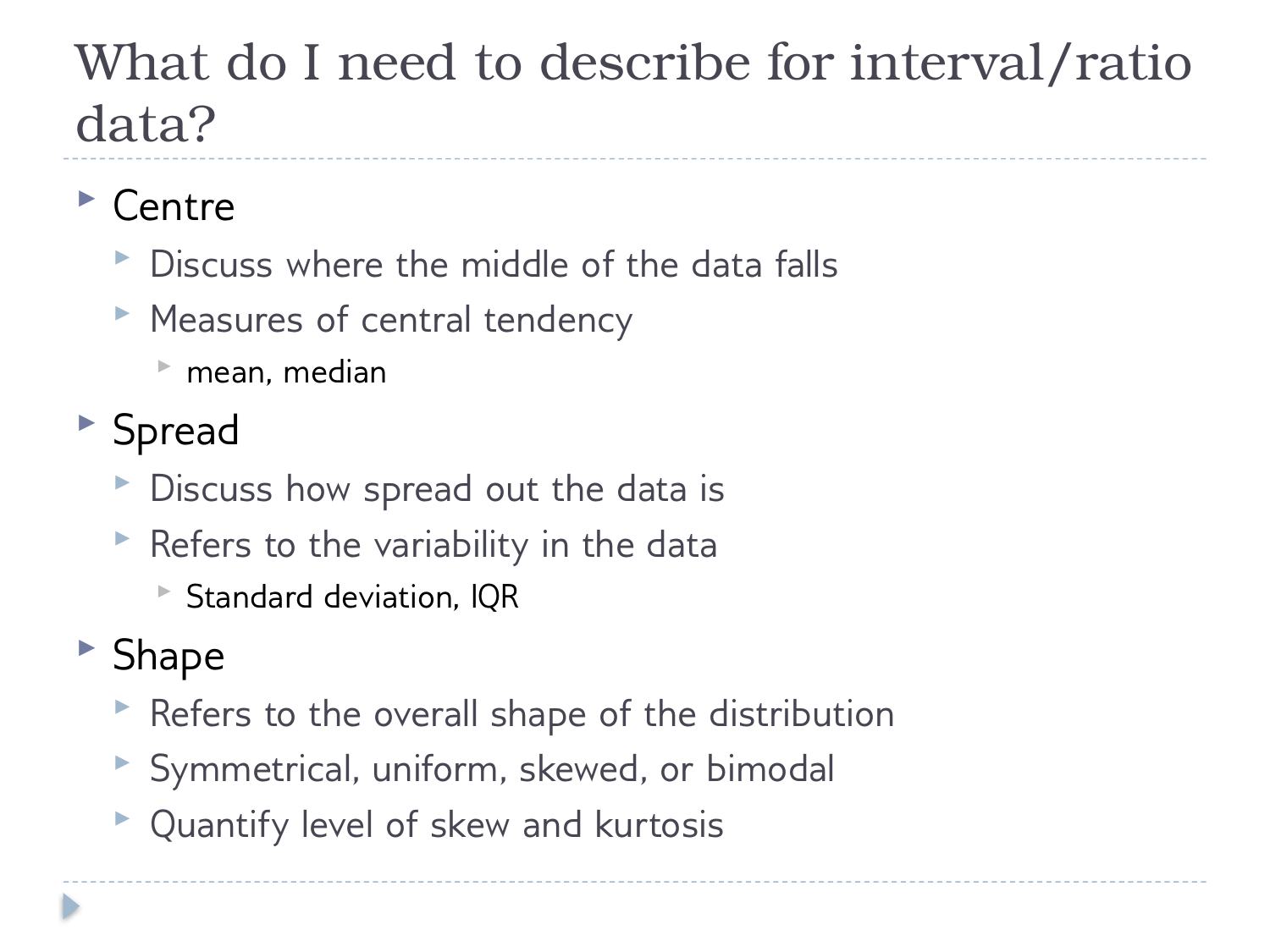

# What do I need to describe for interval/ratio data?
Centre
Discuss where the middle of the data falls
Measures of central tendency
mean, median
Spread
Discuss how spread out the data is
Refers to the variability in the data
Standard deviation, IQR
Shape
Refers to the overall shape of the distribution
Symmetrical, uniform, skewed, or bimodal
Quantify level of skew and kurtosis